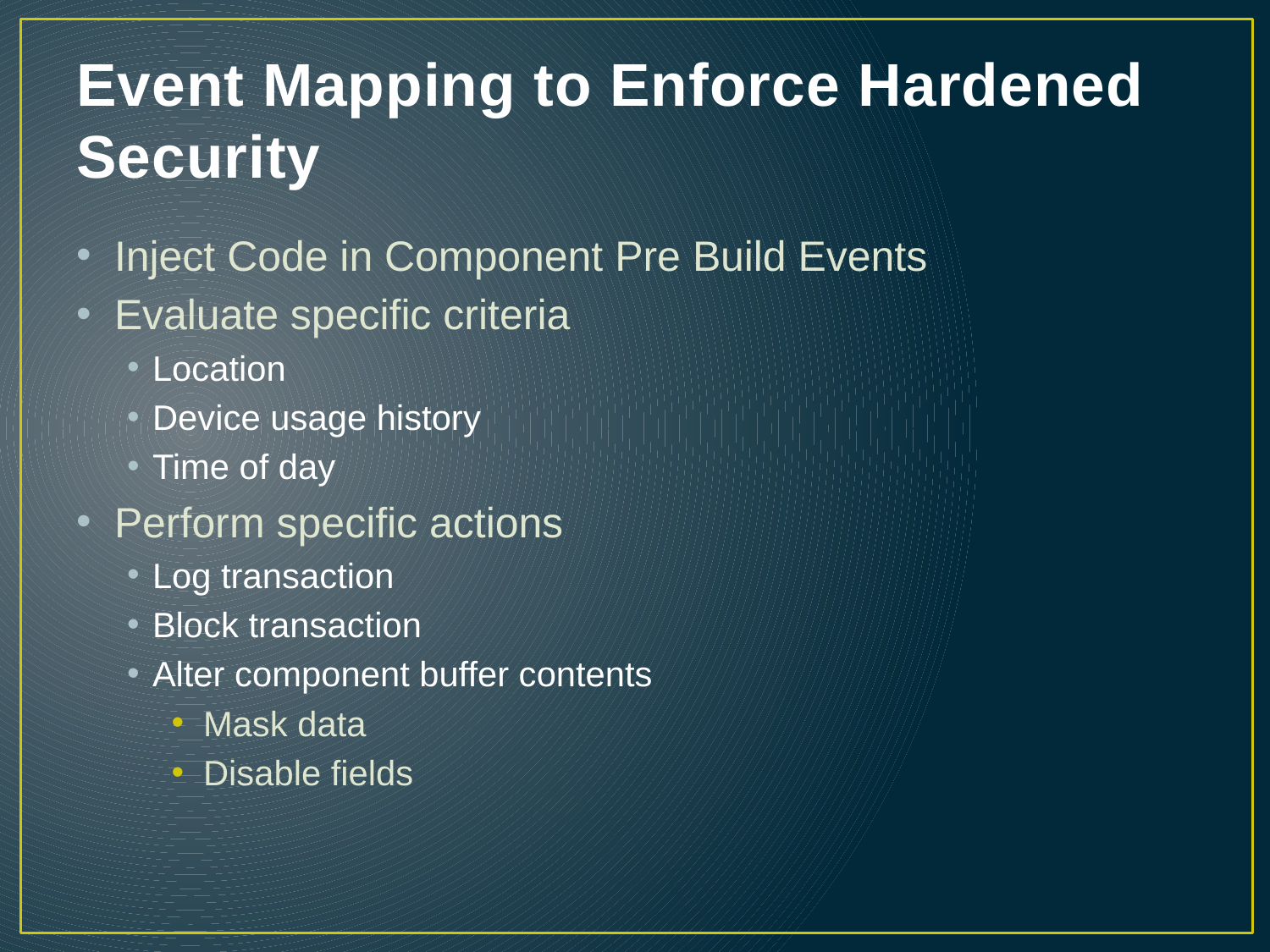

# Event Mapping to Enforce Hardened Security
Inject Code in Component Pre Build Events
Evaluate specific criteria
Location
Device usage history
Time of day
Perform specific actions
Log transaction
Block transaction
Alter component buffer contents
Mask data
Disable fields